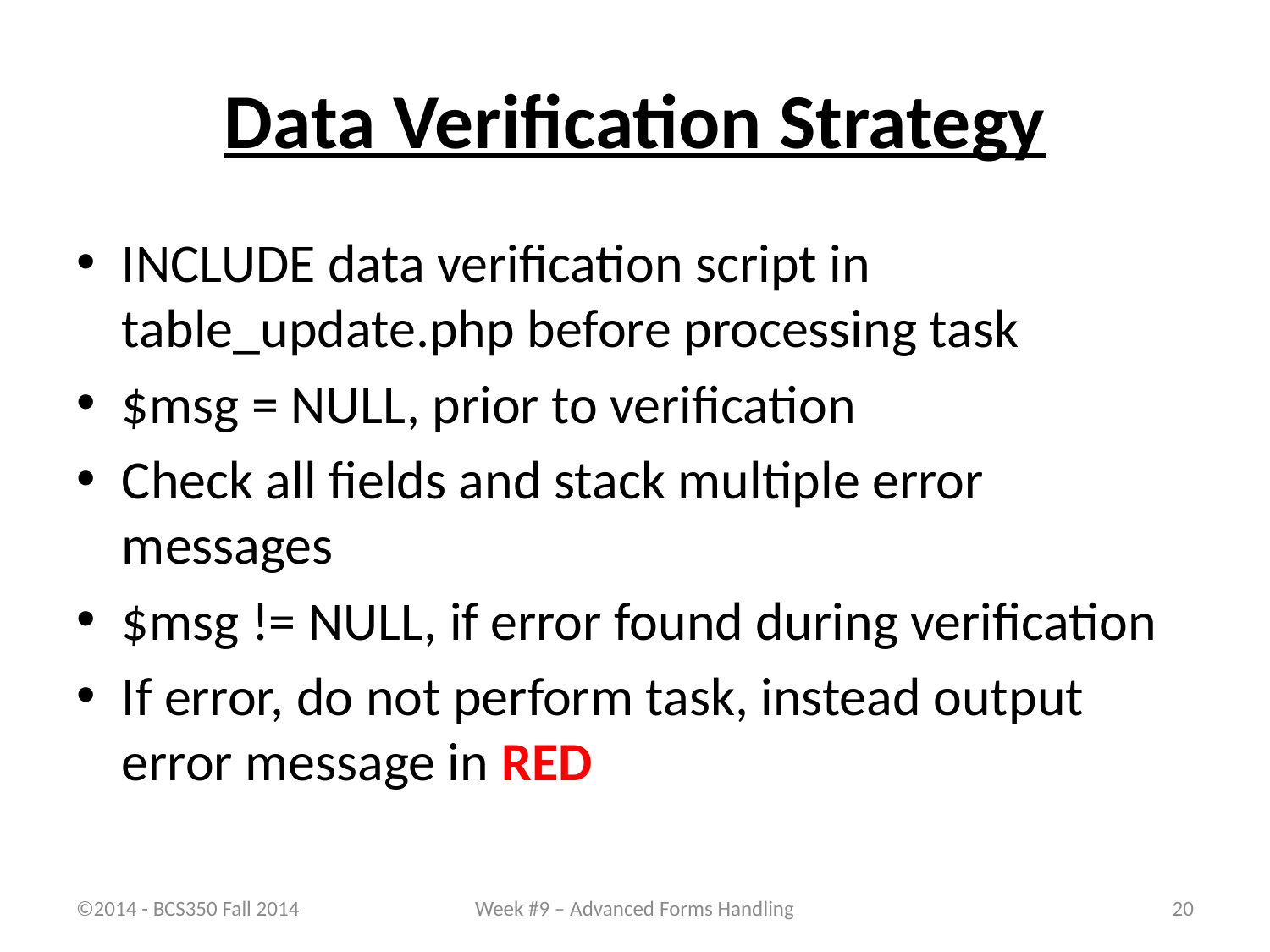

# Data Verification Strategy
INCLUDE data verification script in table_update.php before processing task
$msg = NULL, prior to verification
Check all fields and stack multiple error messages
$msg != NULL, if error found during verification
If error, do not perform task, instead output error message in RED
©2014 - BCS350 Fall 2014
Week #9 – Advanced Forms Handling
20